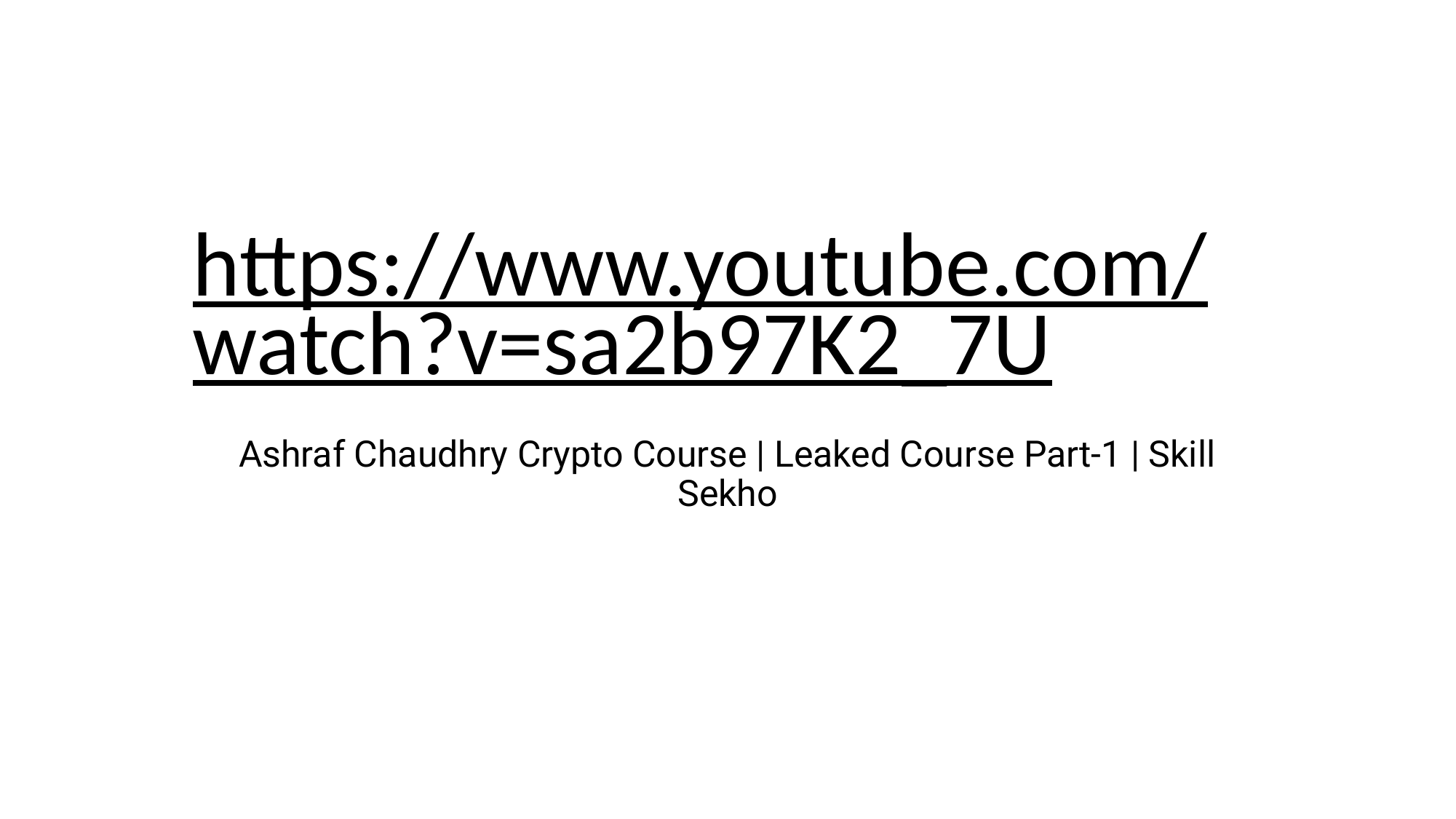

# https://www.youtube.com/watch?v=sa2b97K2_7U
Ashraf Chaudhry Crypto Course | Leaked Course Part-1 | Skill Sekho